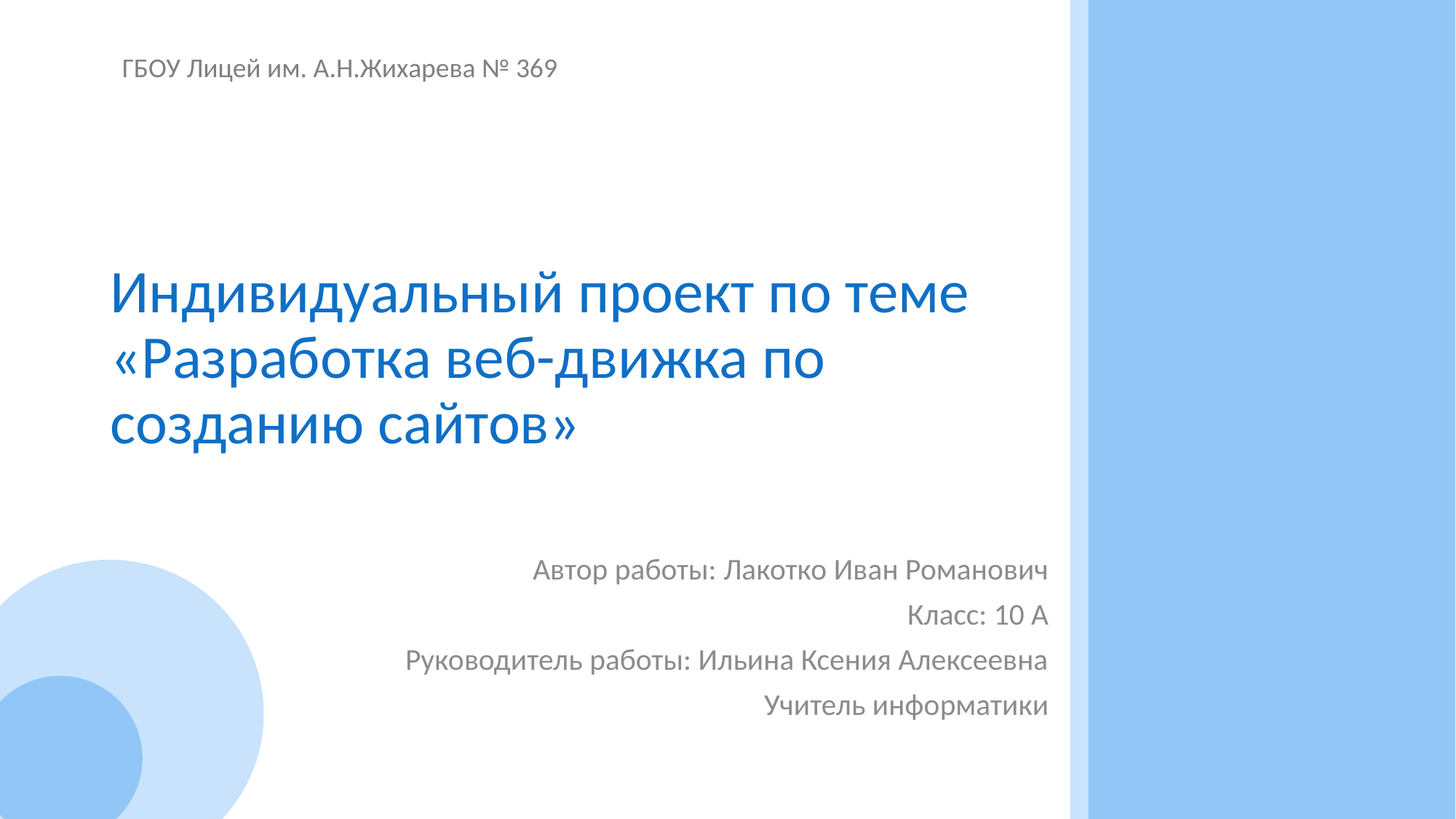

ГБОУ Лицей им. А.Н.Жихарева № 369
# Индивидуальный проект по теме «Разработка веб-движка по созданию сайтов»
Автор работы: Лакотко Иван Романович
Класс: 10 А
Руководитель работы: Ильина Ксения Алексеевна
Учитель информатики